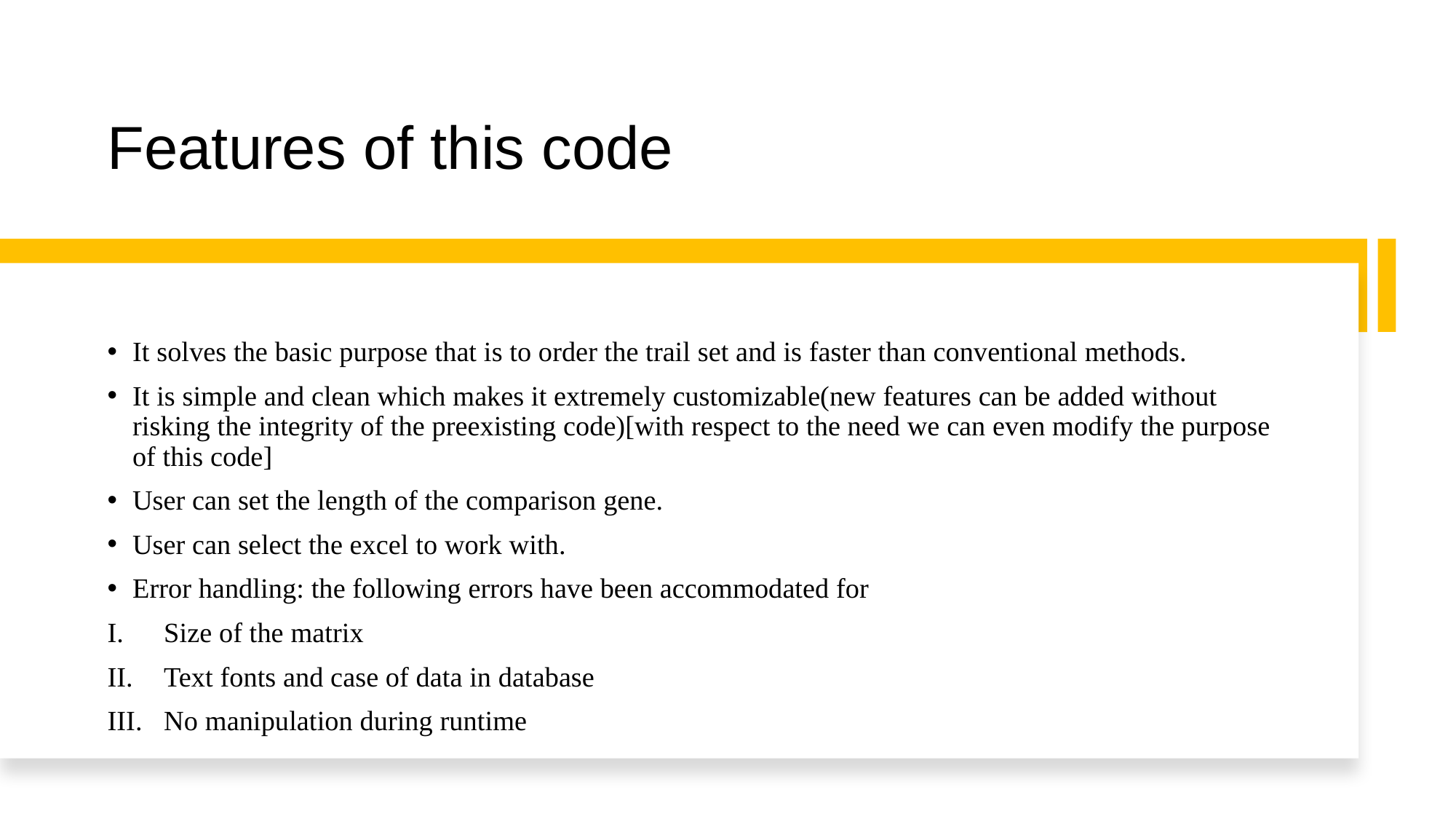

# Features of this code

It solves the basic purpose that is to order the trail set and is faster than conventional methods.
It is simple and clean which makes it extremely customizable(new features can be added without risking the integrity of the preexisting code)[with respect to the need we can even modify the purpose of this code]
User can set the length of the comparison gene.
User can select the excel to work with.
Error handling: the following errors have been accommodated for
Size of the matrix
Text fonts and case of data in database
No manipulation during runtime